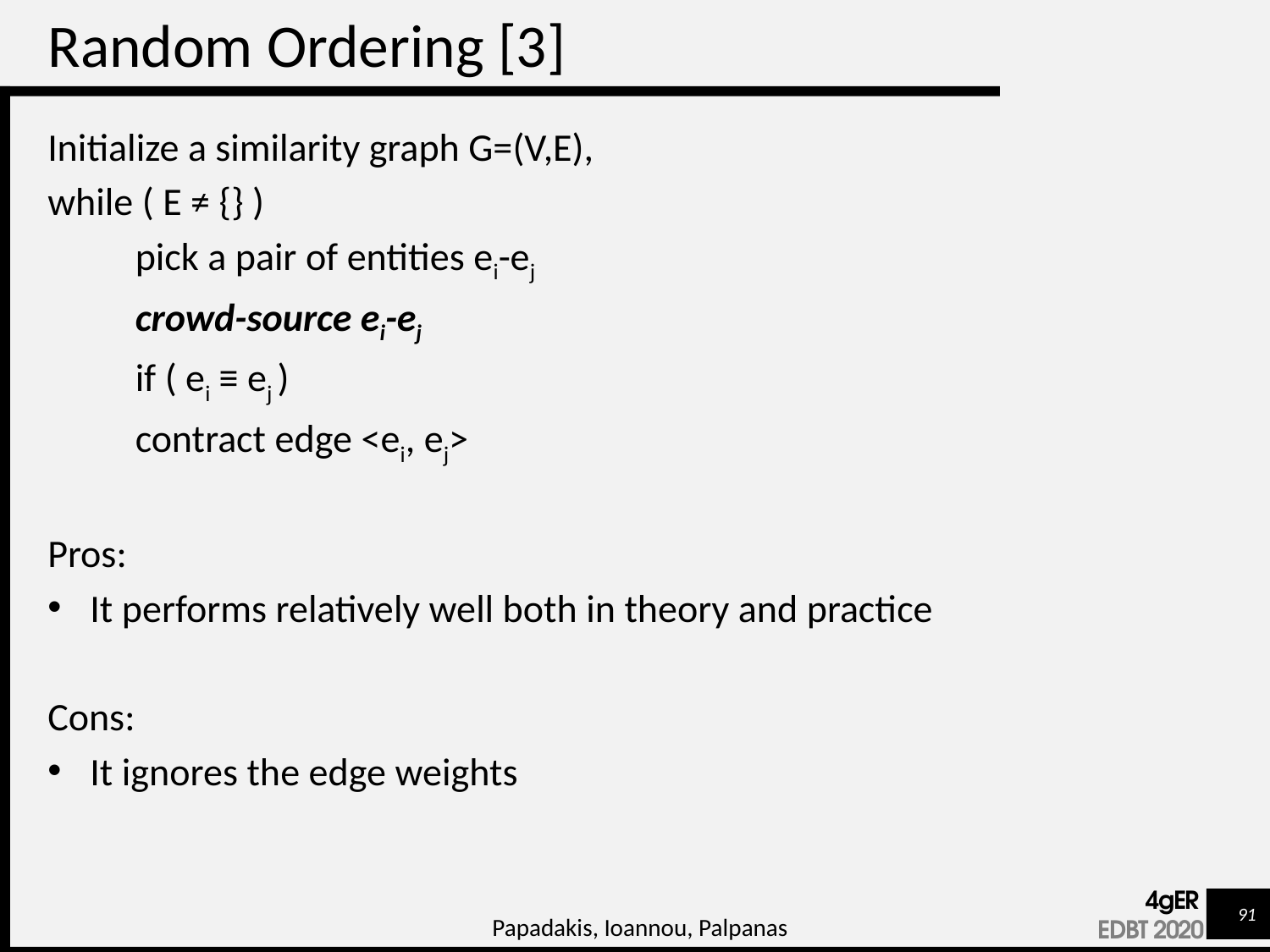

# Random Ordering [3]
Initialize a similarity graph G=(V,E),
while ( E ≠ {} )
	pick a pair of entities ei-ej
	crowd-source ei-ej
	if ( ei ≡ ej )
		contract edge <ei, ej>

Pros:
It performs relatively well both in theory and practice

Cons:
It ignores the edge weights
Papadakis, Ioannou, Palpanas